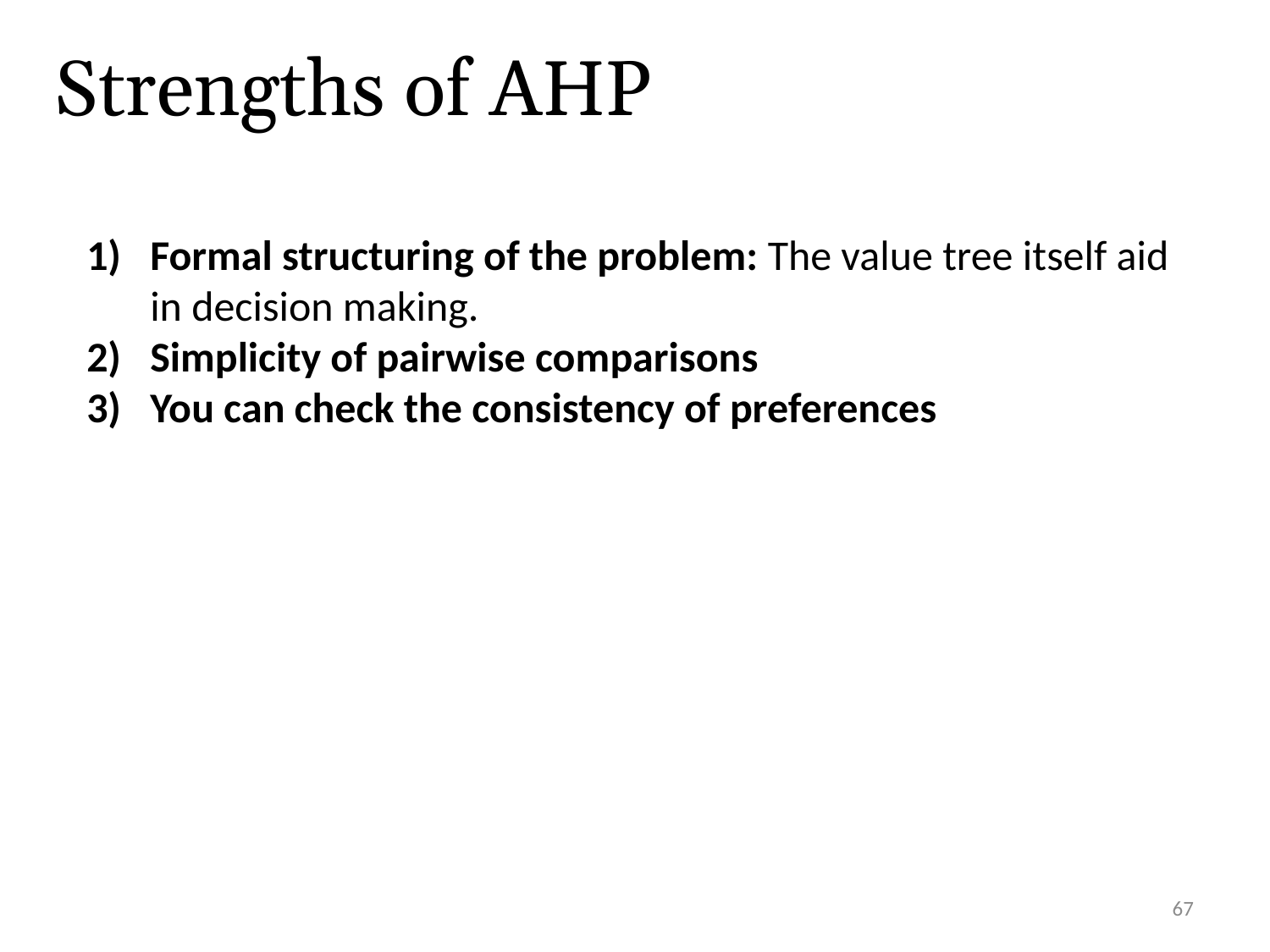

Strengths of AHP
Formal structuring of the problem: The value tree itself aid in decision making.
Simplicity of pairwise comparisons
You can check the consistency of preferences
67